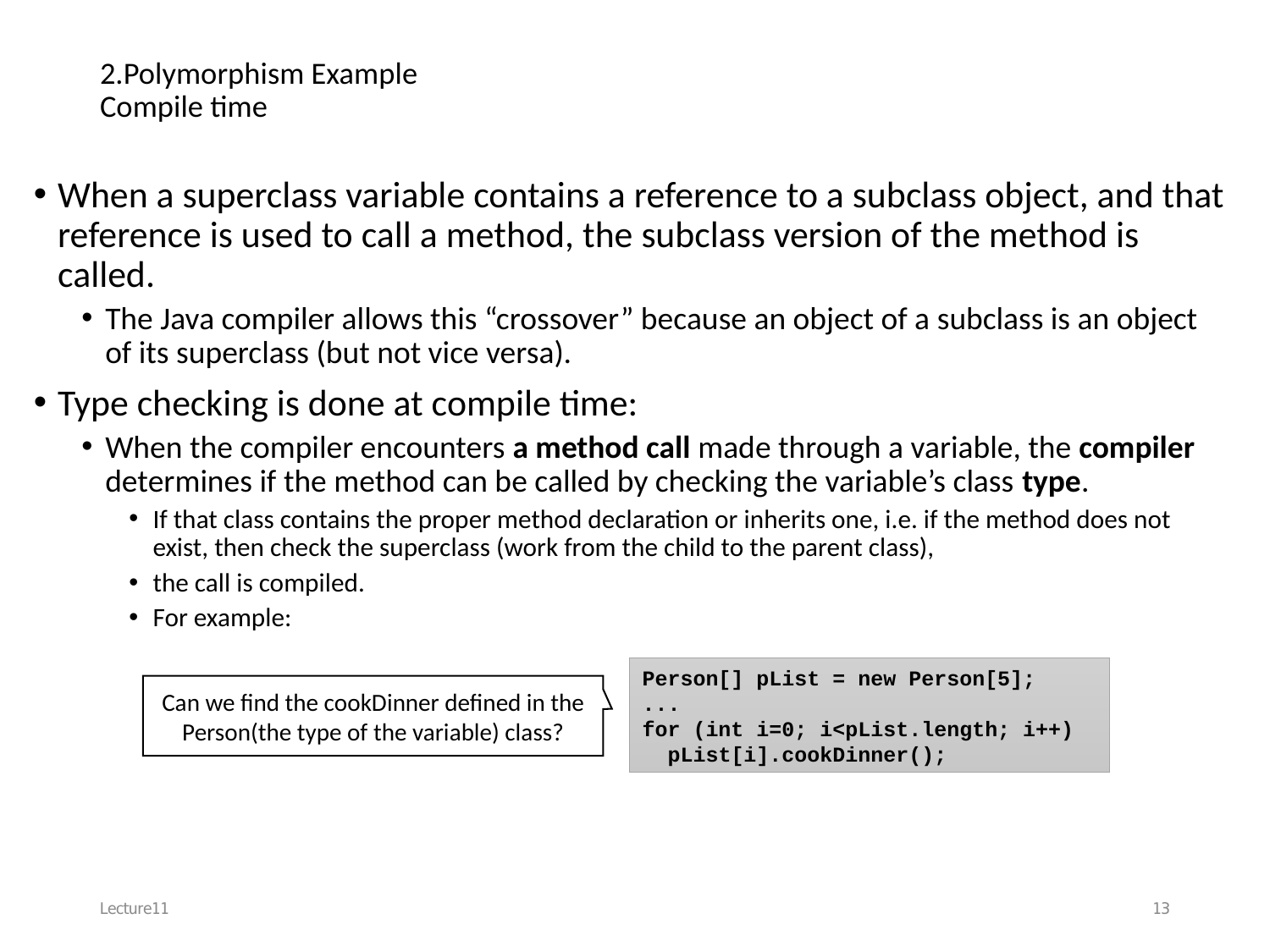

# 2.Polymorphism Example Compile time
When a superclass variable contains a reference to a subclass object, and that reference is used to call a method, the subclass version of the method is called.
The Java compiler allows this “crossover” because an object of a subclass is an object of its superclass (but not vice versa).
Type checking is done at compile time:
When the compiler encounters a method call made through a variable, the compiler determines if the method can be called by checking the variable’s class type.
If that class contains the proper method declaration or inherits one, i.e. if the method does not exist, then check the superclass (work from the child to the parent class),
the call is compiled.
For example:

Person[] pList = new Person[5];
...
for (int i=0; i<pList.length; i++)
  pList[i].cookDinner();
Can we find the cookDinner defined in the Person(the type of the variable) class?
Lecture11
13